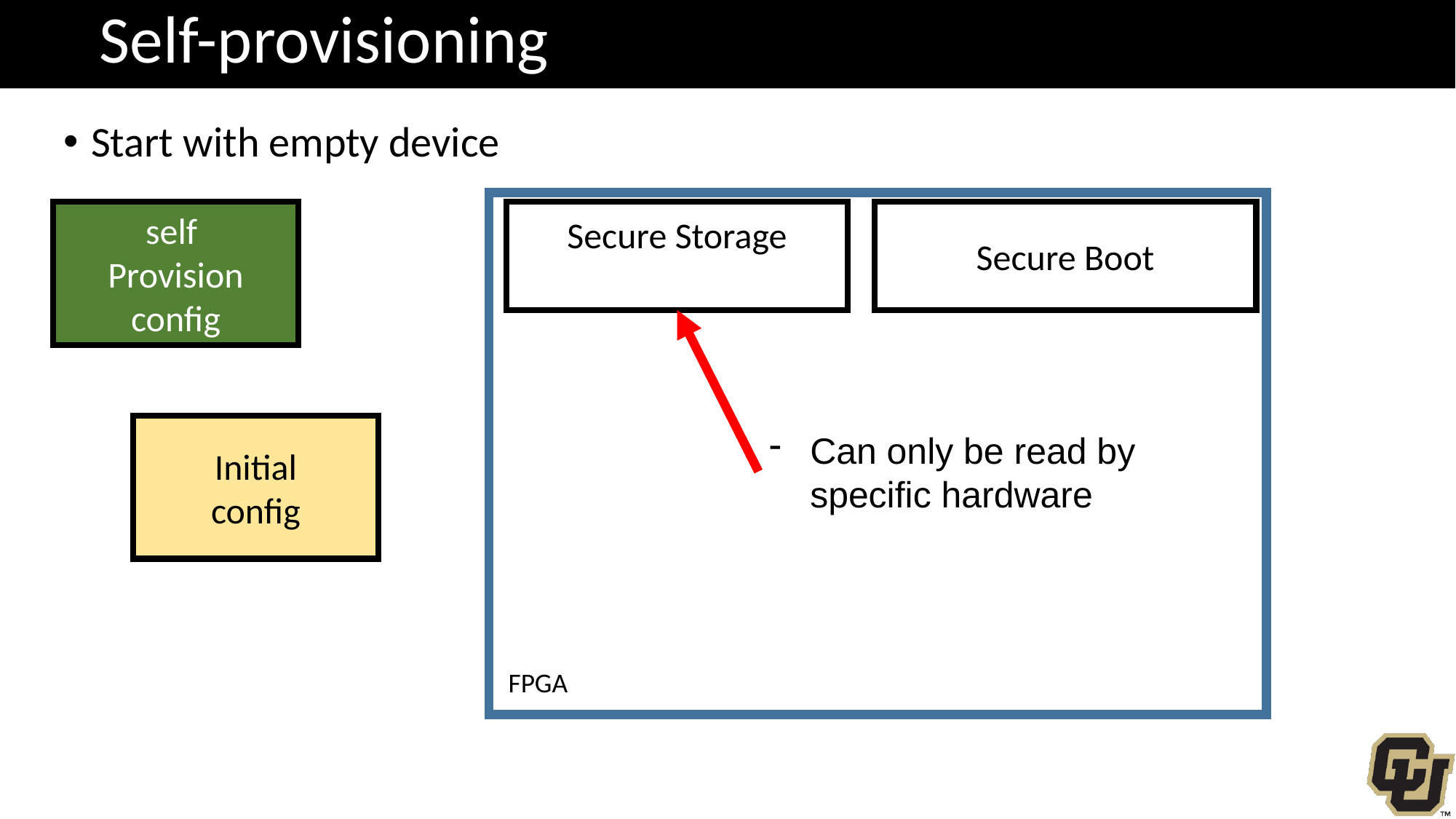

# Self-provisioning
Start with empty device

self
Provision
config
Secure Storage

Secure Boot
Initial
config
Can only be read by specific hardware
FPGA